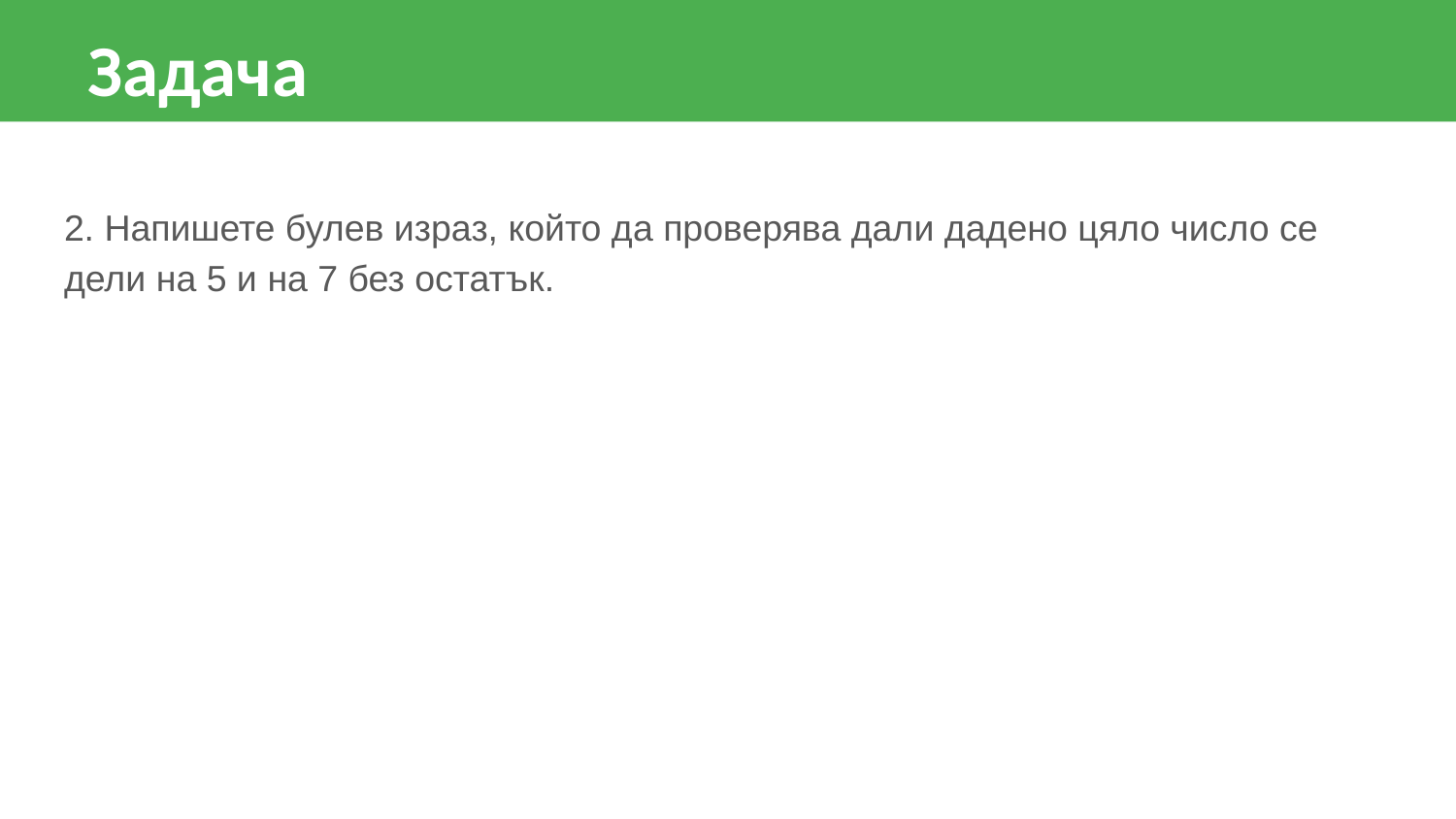

Задача
2. Напишете булев израз, който да проверява дали дадено цяло число се дели на 5 и на 7 без остатък.